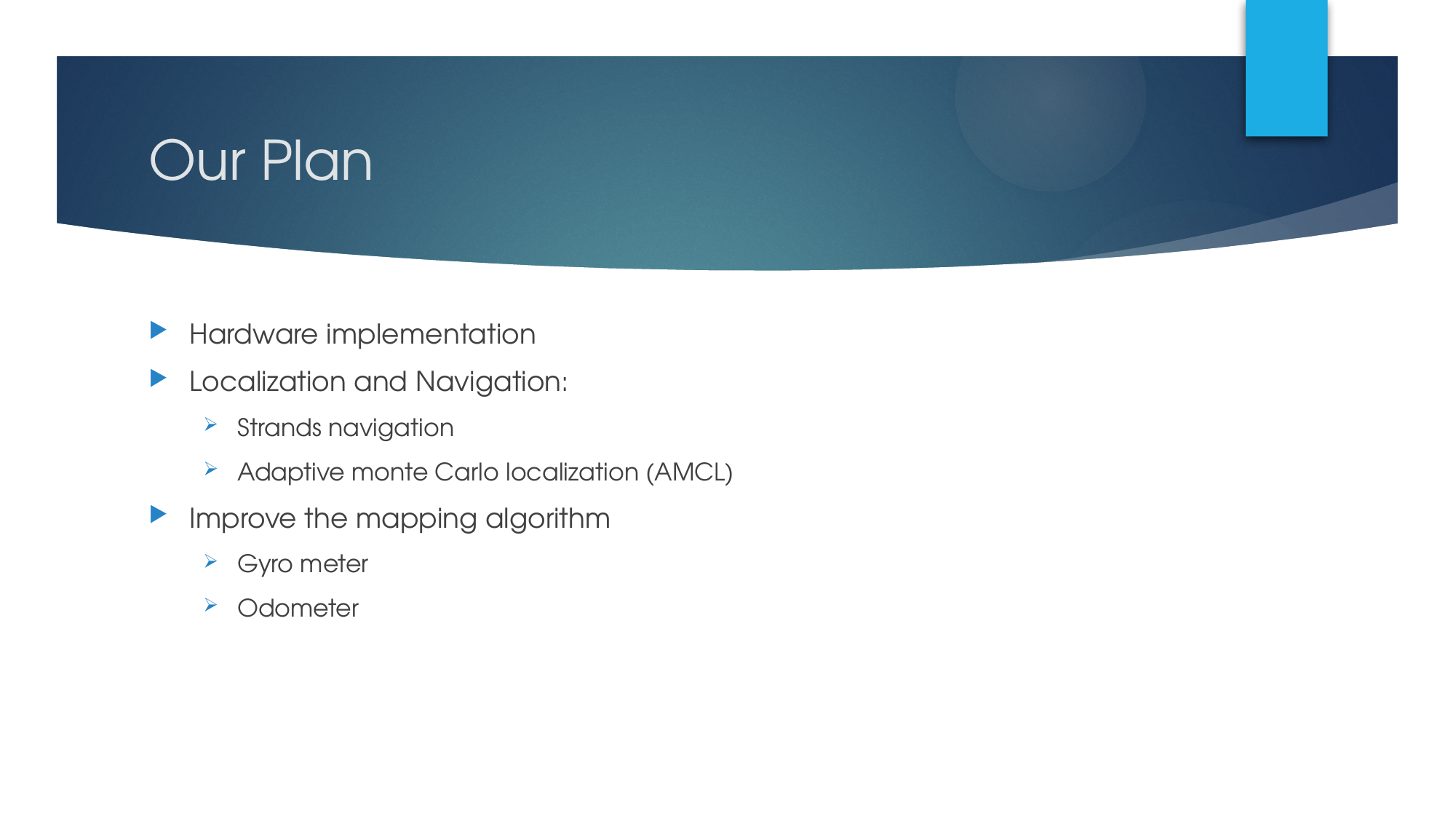

# Our Plan
Hardware implementation
Localization and Navigation:
Strands navigation
Adaptive monte Carlo localization (AMCL)
Improve the mapping algorithm
Gyro meter
Odometer